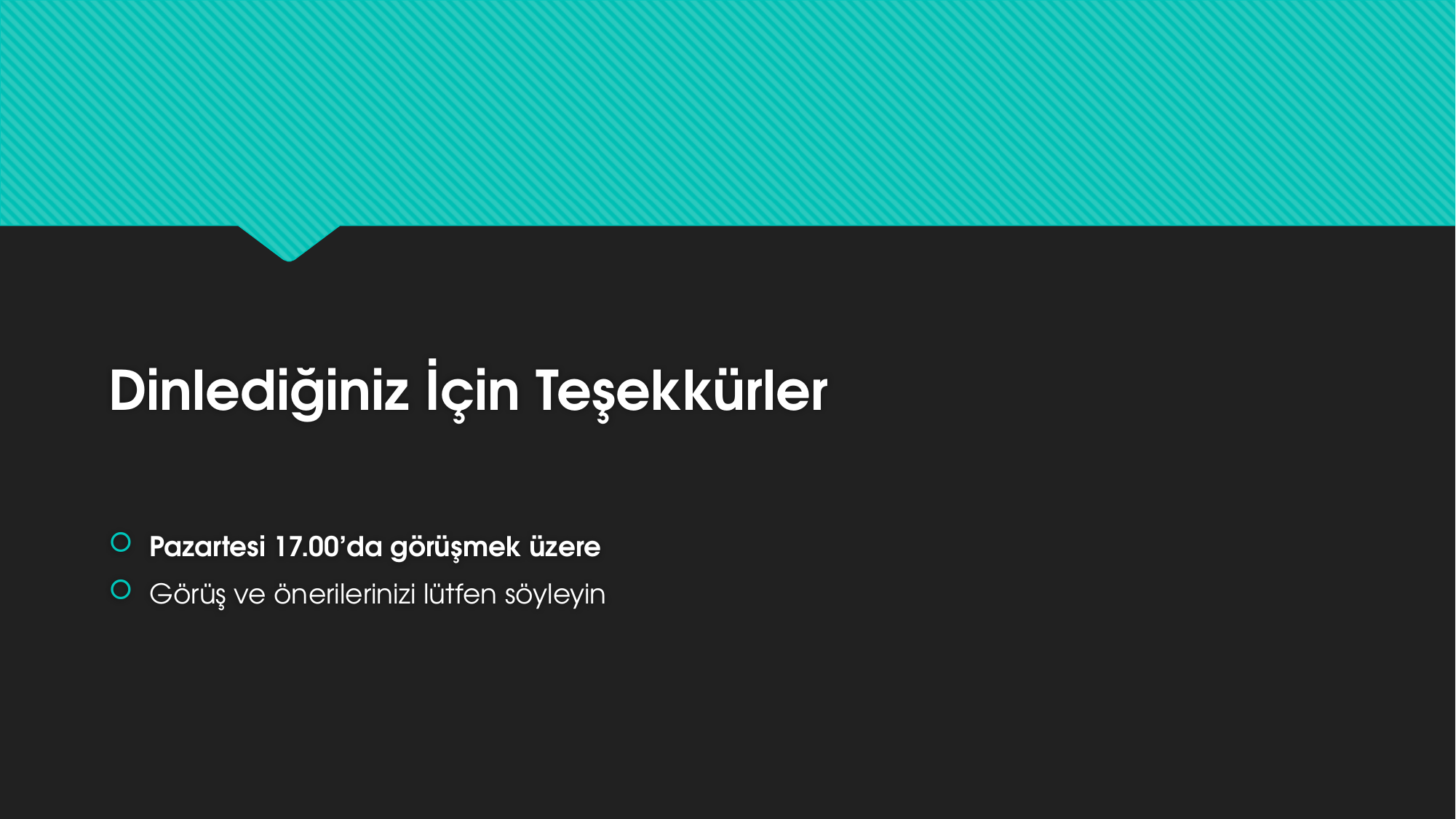

#
Dinlediğiniz İçin Teşekkürler

Pazartesi 17.00’da görüşmek üzere
Görüş ve önerilerinizi lütfen söyleyin